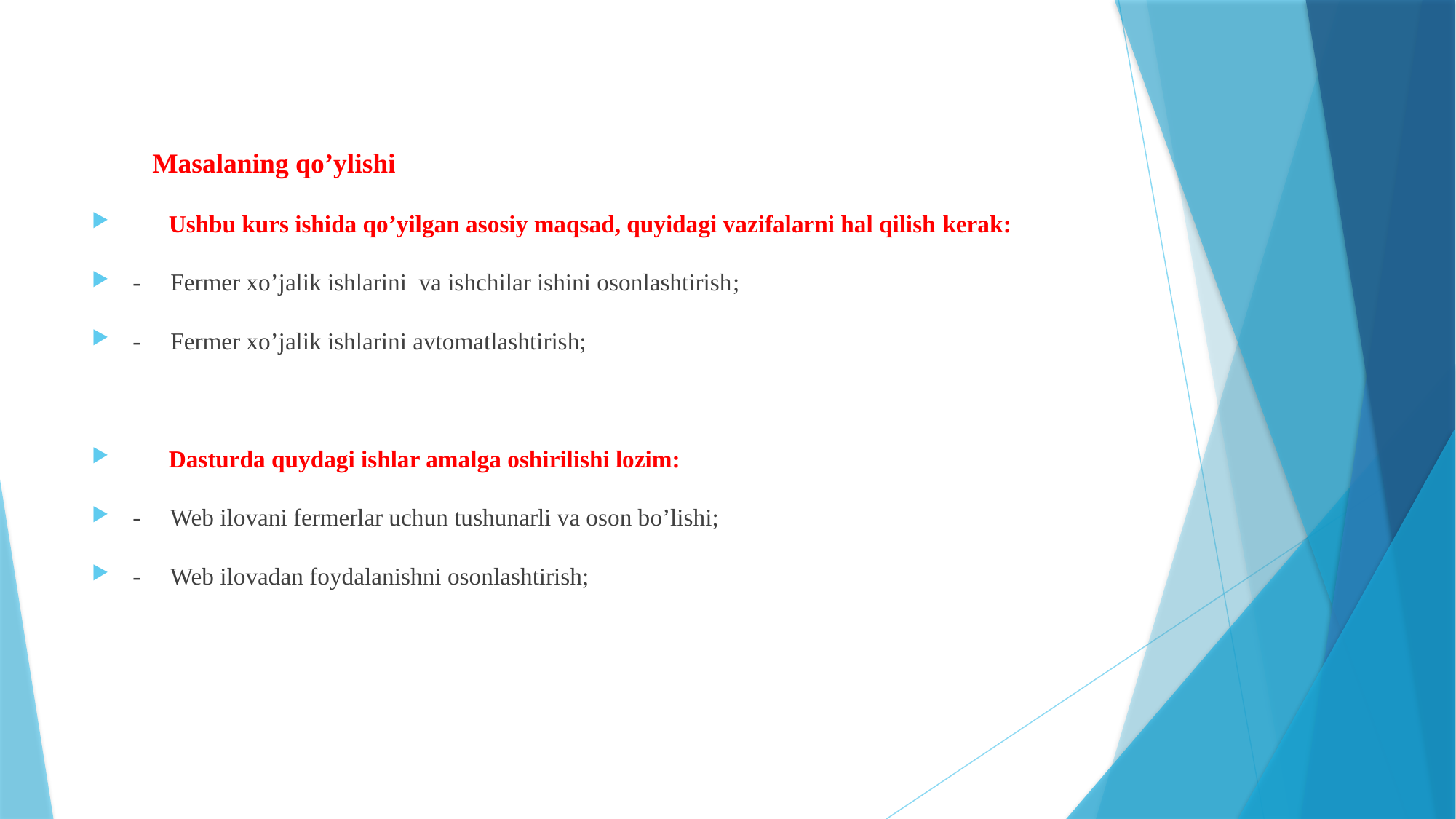

Masalaning qo’ylishi
      Ushbu kurs ishida qo’yilgan asosiy maqsad, quyidagi vazifalarni hal qilish kerak:
-     Fermer xo’jalik ishlarini  va ishchilar ishini osonlashtirish;
-     Fermer xo’jalik ishlarini avtomatlashtirish;

      Dasturda quydagi ishlar amalga oshirilishi lozim:
-     Web ilovani fermerlar uchun tushunarli va oson bo’lishi;
-     Web ilovadan foydalanishni osonlashtirish;